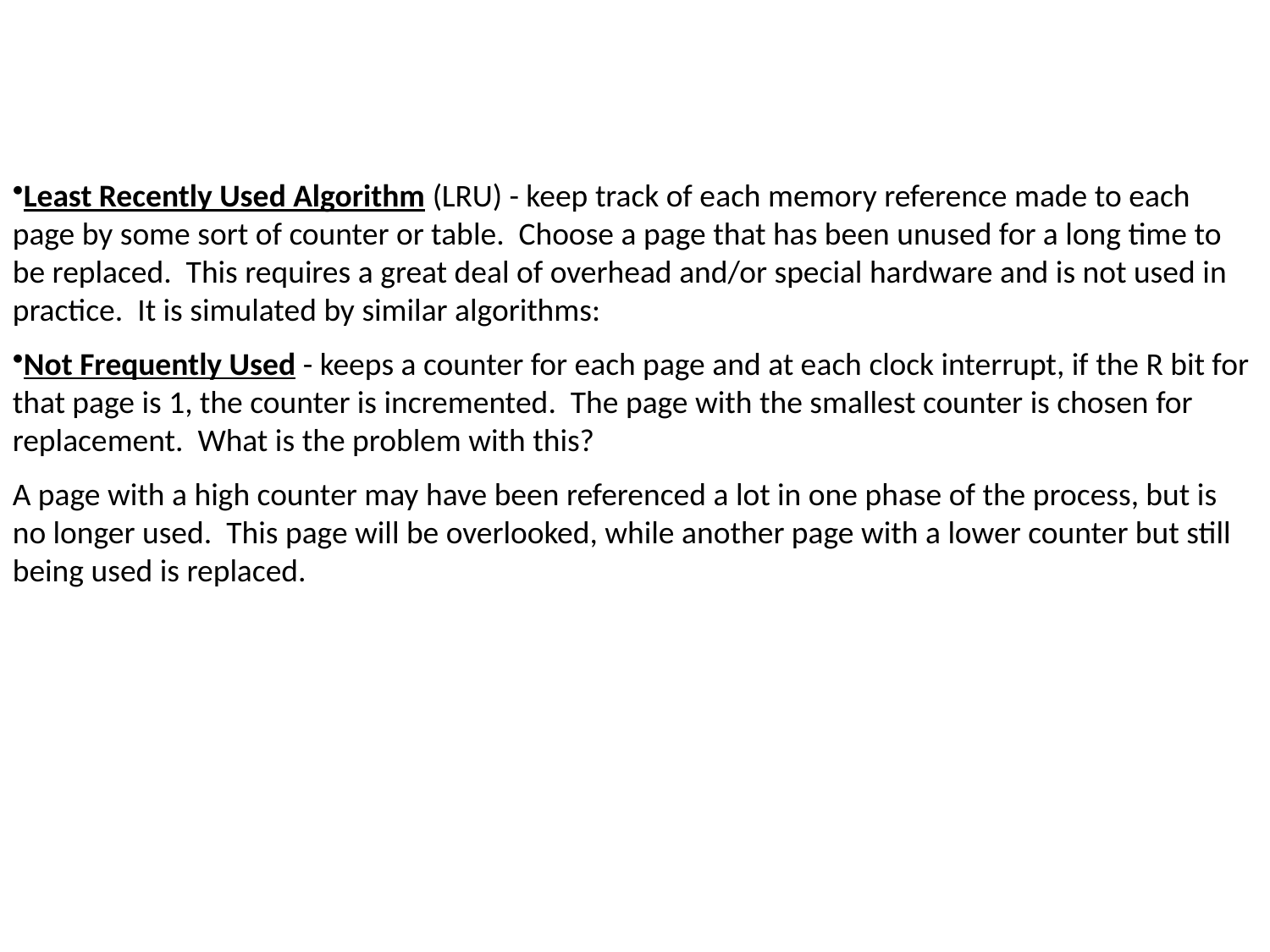

Least Recently Used Algorithm (LRU) - keep track of each memory reference made to each page by some sort of counter or table.  Choose a page that has been unused for a long time to be replaced.  This requires a great deal of overhead and/or special hardware and is not used in practice.  It is simulated by similar algorithms:
Not Frequently Used - keeps a counter for each page and at each clock interrupt, if the R bit for that page is 1, the counter is incremented.  The page with the smallest counter is chosen for replacement.  What is the problem with this?
A page with a high counter may have been referenced a lot in one phase of the process, but is no longer used.  This page will be overlooked, while another page with a lower counter but still being used is replaced.